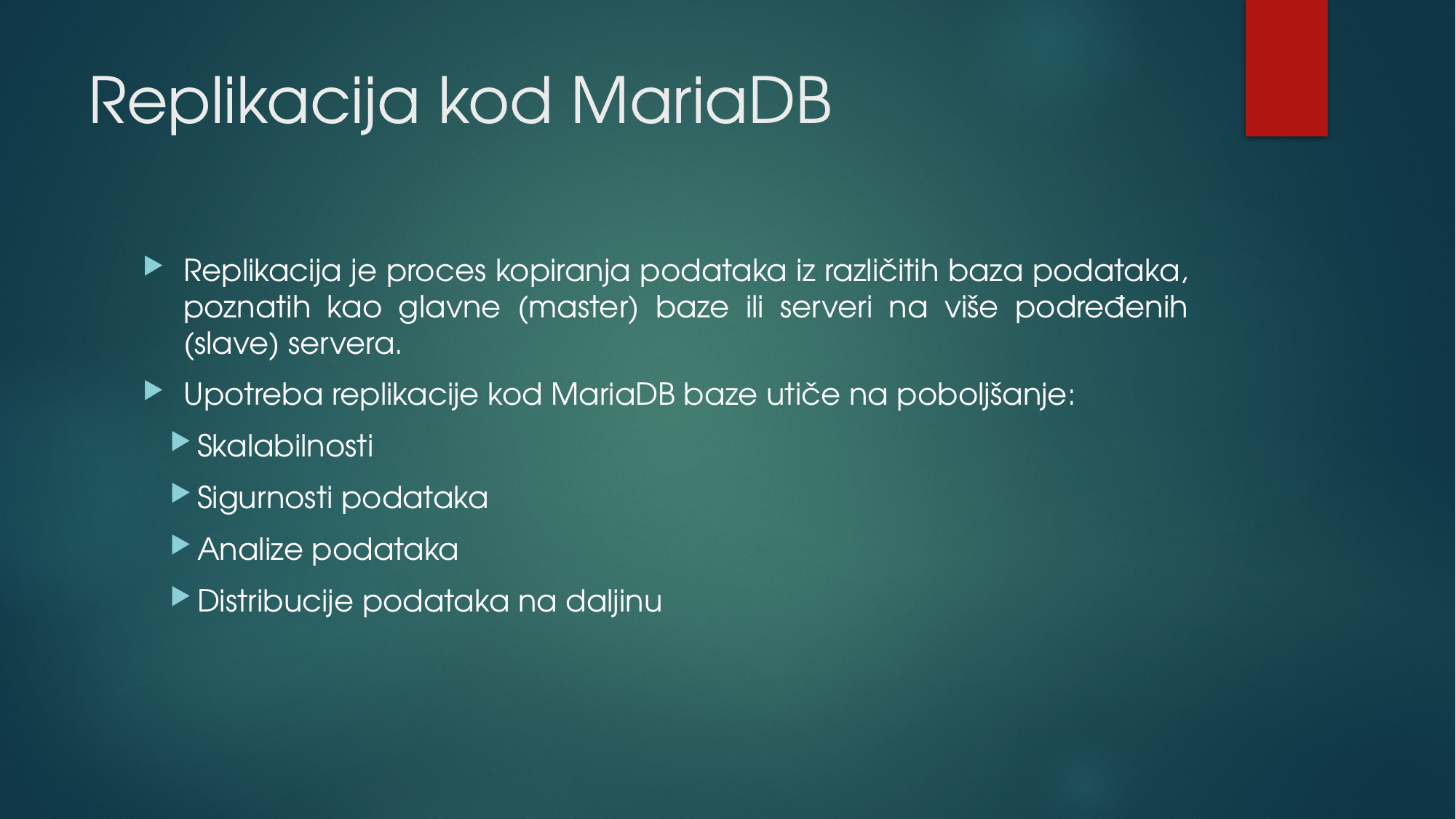

# Replikacija kod MariaDB
Replikacija je proces kopiranja podataka iz različitih baza podataka, poznatih kao glavne (master) baze ili serveri na više podređenih (slave) servera.
Upotreba replikacije kod MariaDB baze utiče na poboljšanje:
Skalabilnosti
Sigurnosti podataka
Analize podataka
Distribucije podataka na daljinu